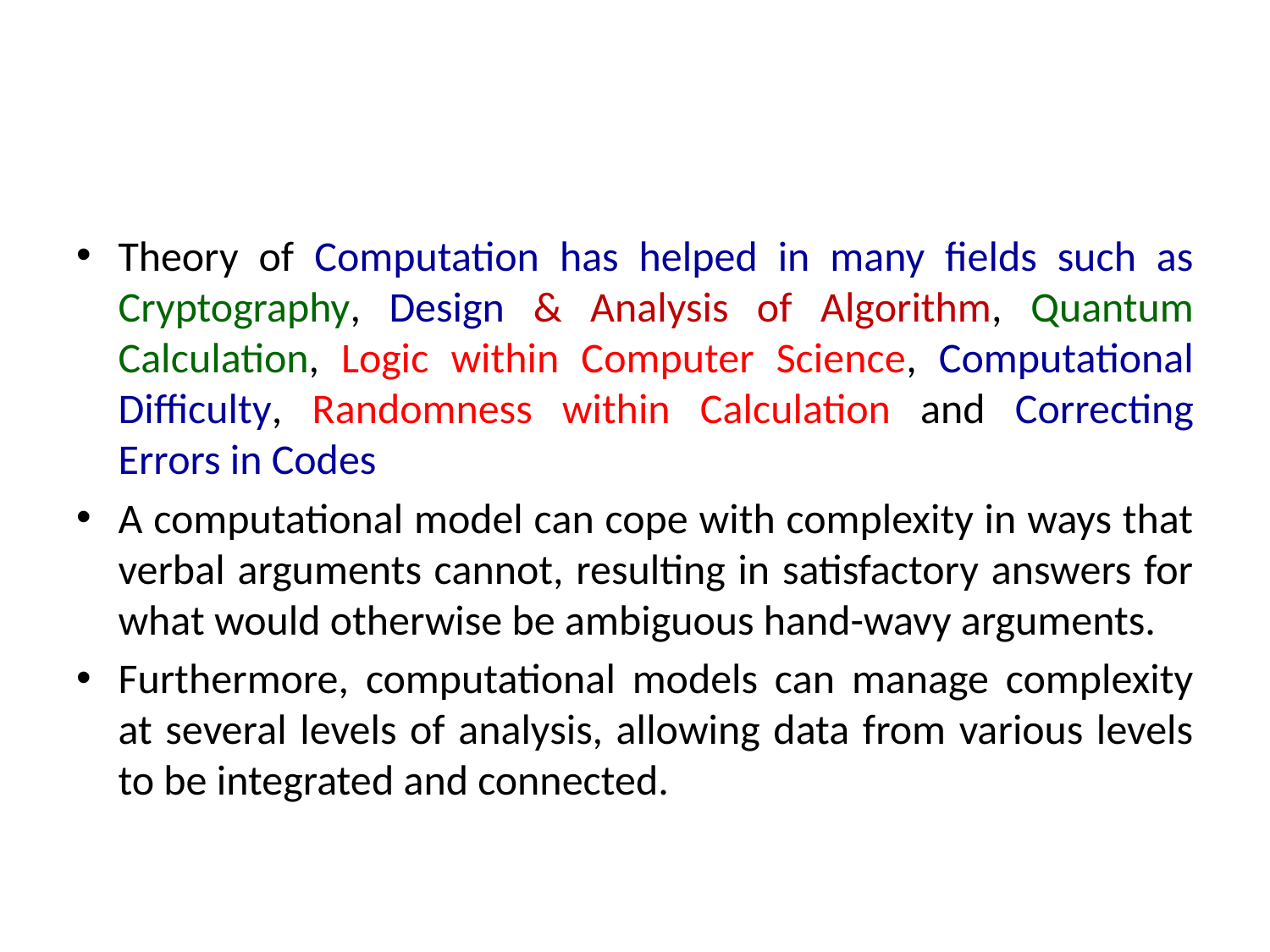

#
Theory of Computation has helped in many fields such as Cryptography, Design & Analysis of Algorithm, Quantum Calculation, Logic within Computer Science, Computational Difficulty, Randomness within Calculation and Correcting Errors in Codes
A computational model can cope with complexity in ways that verbal arguments cannot, resulting in satisfactory answers for what would otherwise be ambiguous hand-wavy arguments.
Furthermore, computational models can manage complexity at several levels of analysis, allowing data from various levels to be integrated and connected.